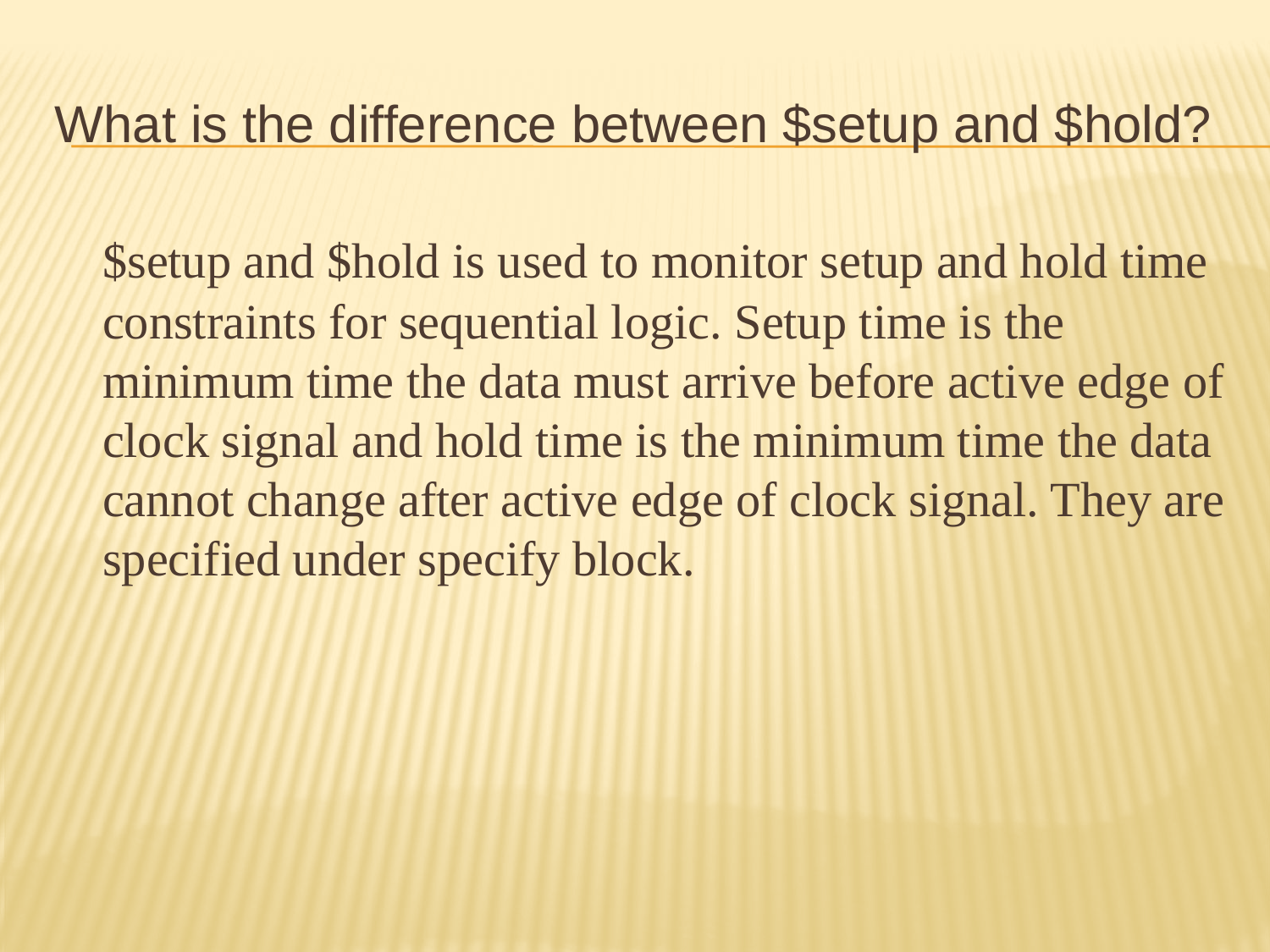

# What is the difference between $setup and $hold?
	$setup and $hold is used to monitor setup and hold time constraints for sequential logic. Setup time is the minimum time the data must arrive before active edge of clock signal and hold time is the minimum time the data cannot change after active edge of clock signal. They are specified under specify block.